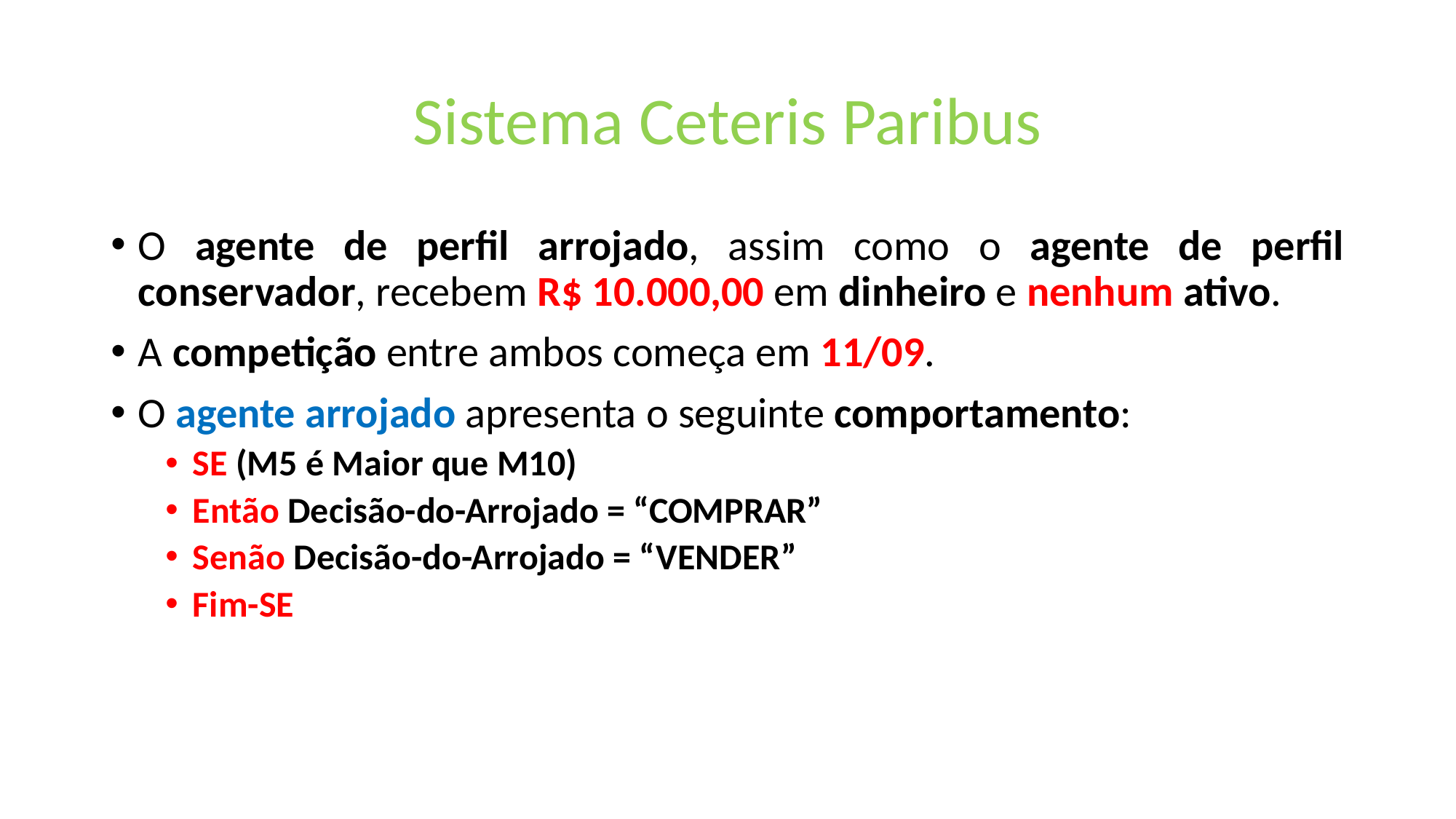

# Sistema Ceteris Paribus
O agente de perfil arrojado, assim como o agente de perfil conservador, recebem R$ 10.000,00 em dinheiro e nenhum ativo.
A competição entre ambos começa em 11/09.
O agente arrojado apresenta o seguinte comportamento:
SE (M5 é Maior que M10)
Então Decisão-do-Arrojado = “COMPRAR”
Senão Decisão-do-Arrojado = “VENDER”
Fim-SE